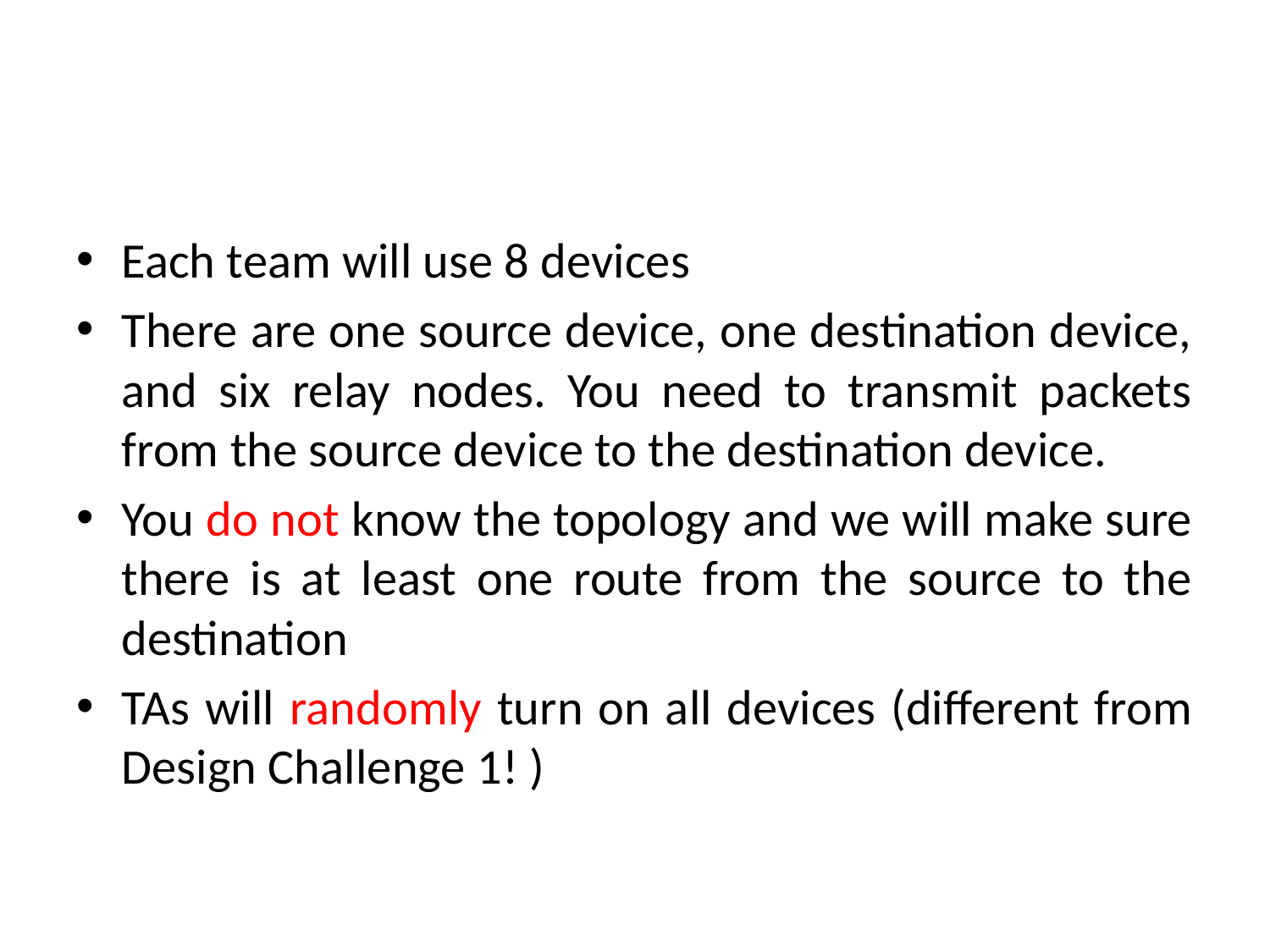

#
Each team will use 8 devices
There are one source device, one destination device, and six relay nodes. You need to transmit packets from the source device to the destination device.
You do not know the topology and we will make sure there is at least one route from the source to the destination
TAs will randomly turn on all devices (different from Design Challenge 1! )